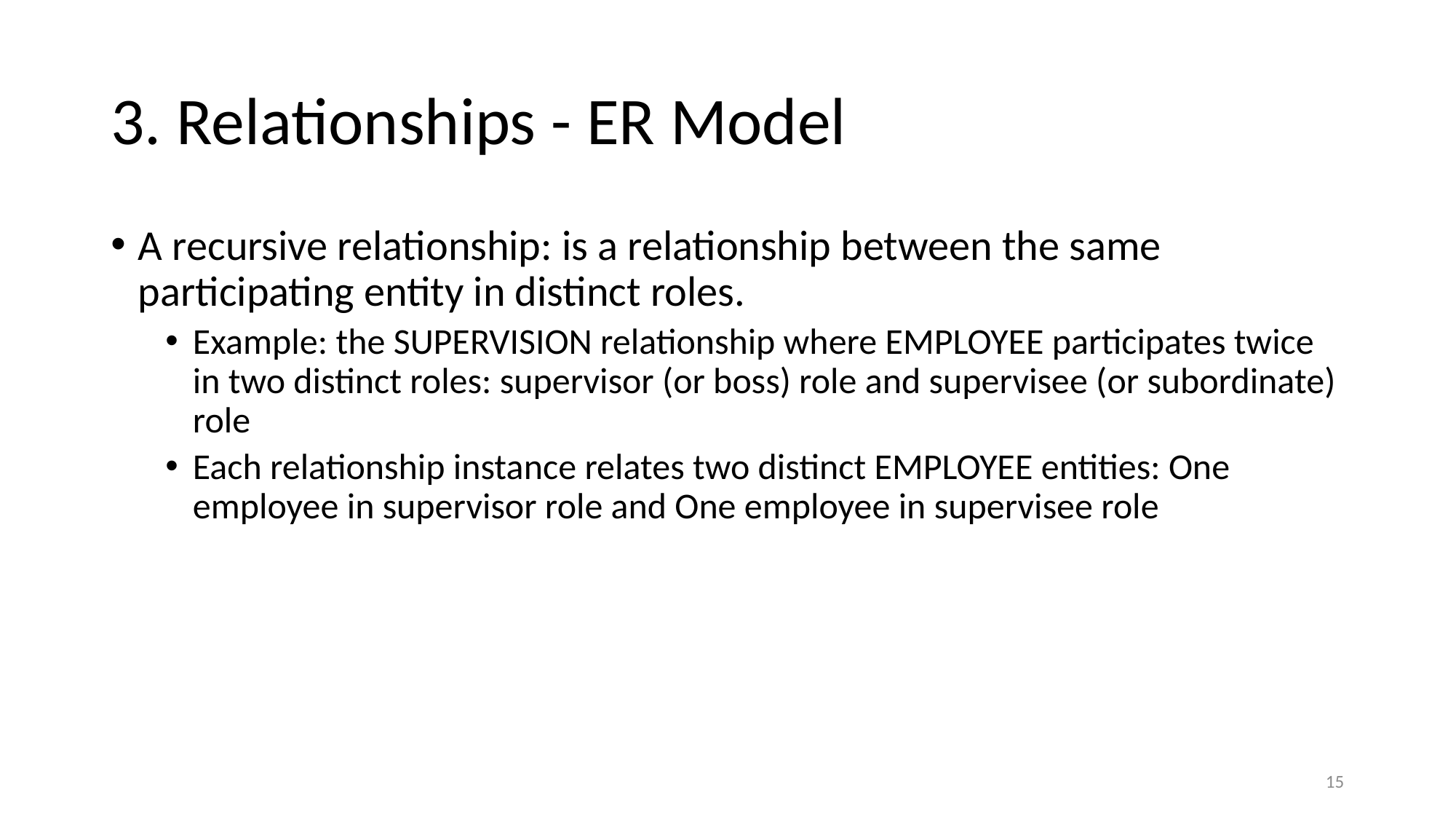

# 3. Relationships - ER Model
A recursive relationship: is a relationship between the same participating entity in distinct roles.
Example: the SUPERVISION relationship where EMPLOYEE participates twice in two distinct roles: supervisor (or boss) role and supervisee (or subordinate) role
Each relationship instance relates two distinct EMPLOYEE entities: One employee in supervisor role and One employee in supervisee role
15